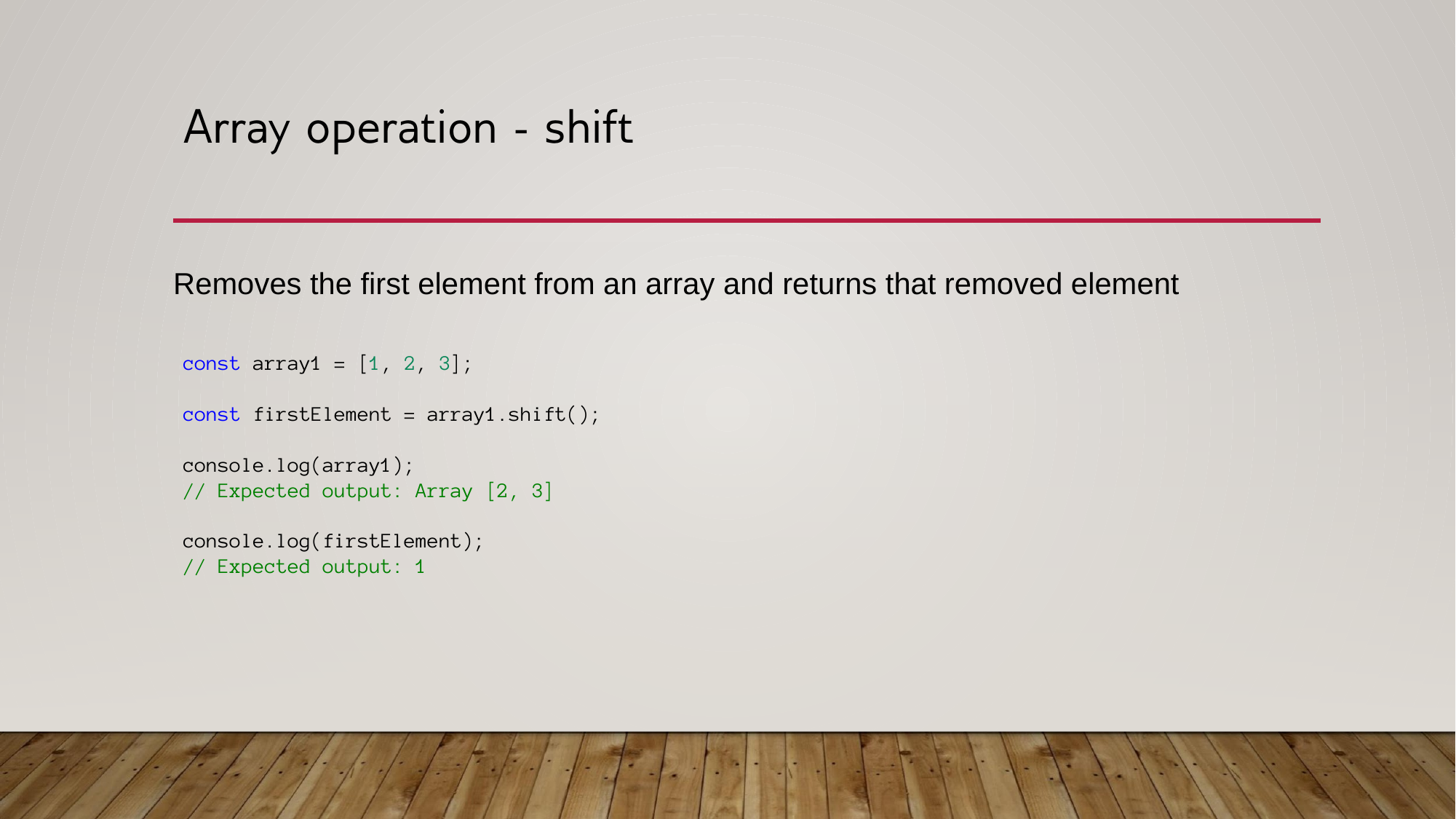

# Array operation - shift
Removes the first element from an array and returns that removed element

const array1 = [1, 2, 3];
const firstElement = array1.shift();
console.log(array1);
// Expected output: Array [2, 3]
console.log(firstElement);
// Expected output: 1